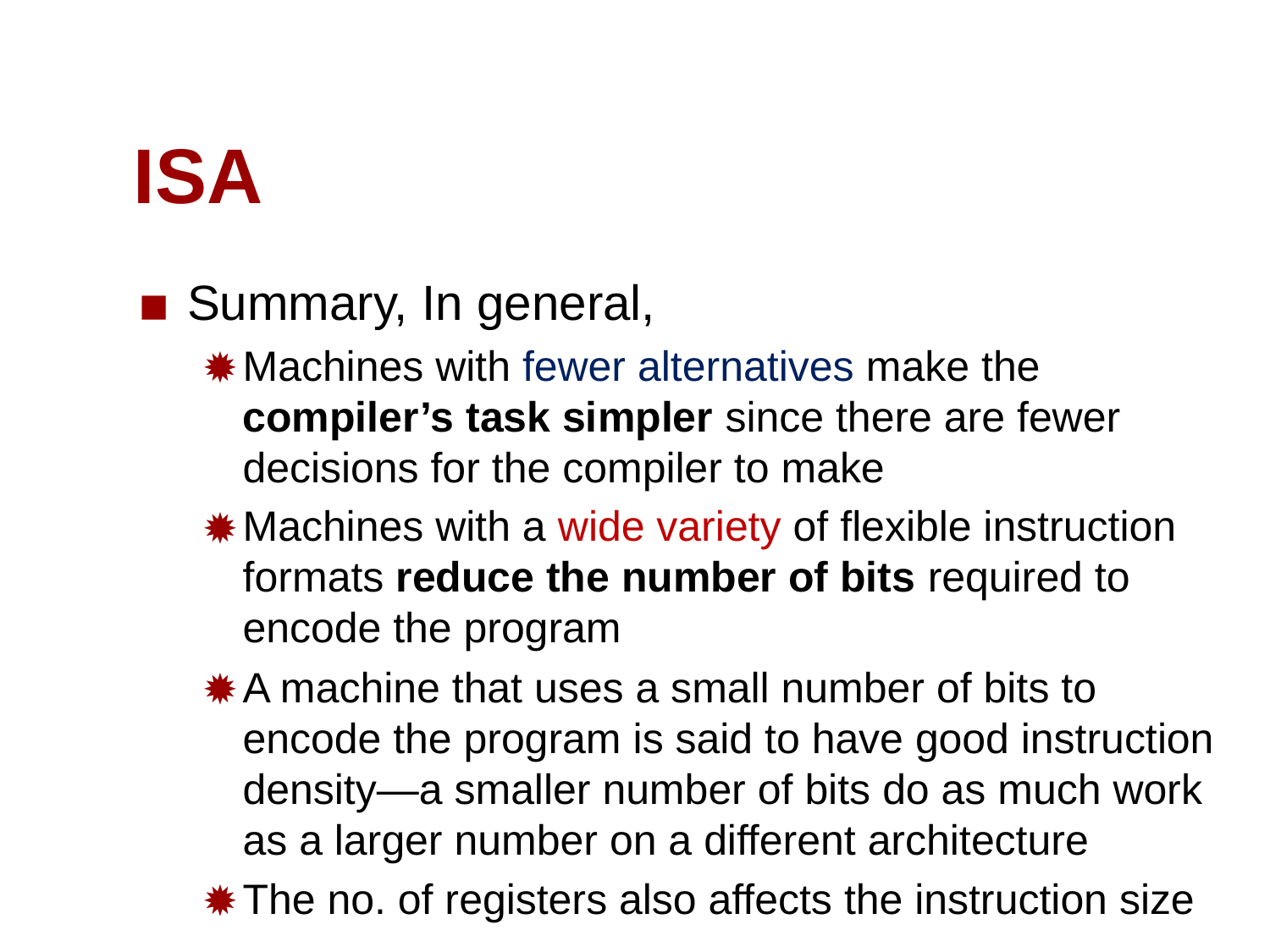

# ISA
Summary, In general,
Machines with fewer alternatives make the compiler’s task simpler since there are fewer decisions for the compiler to make
Machines with a wide variety of flexible instruction formats reduce the number of bits required to encode the program
A machine that uses a small number of bits to encode the program is said to have good instruction density—a smaller number of bits do as much work as a larger number on a different architecture
The no. of registers also affects the instruction size